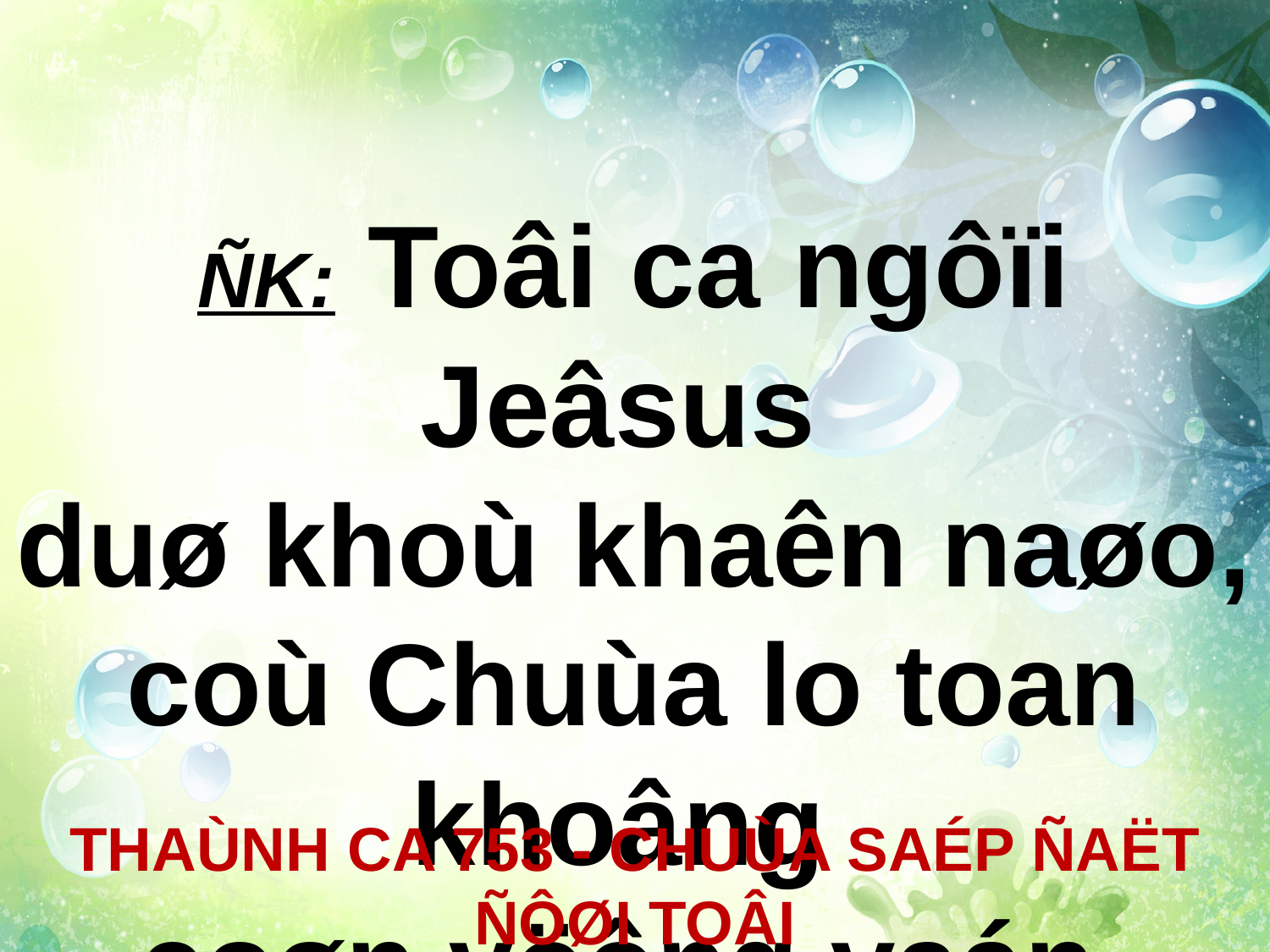

ÑK: Toâi ca ngôïi Jeâsus
duø khoù khaên naøo, coù Chuùa lo toan khoâng
coøn vöông vaán.
THAÙNH CA 753 - CHUÙA SAÉP ÑAËT ÑÔØI TOÂI